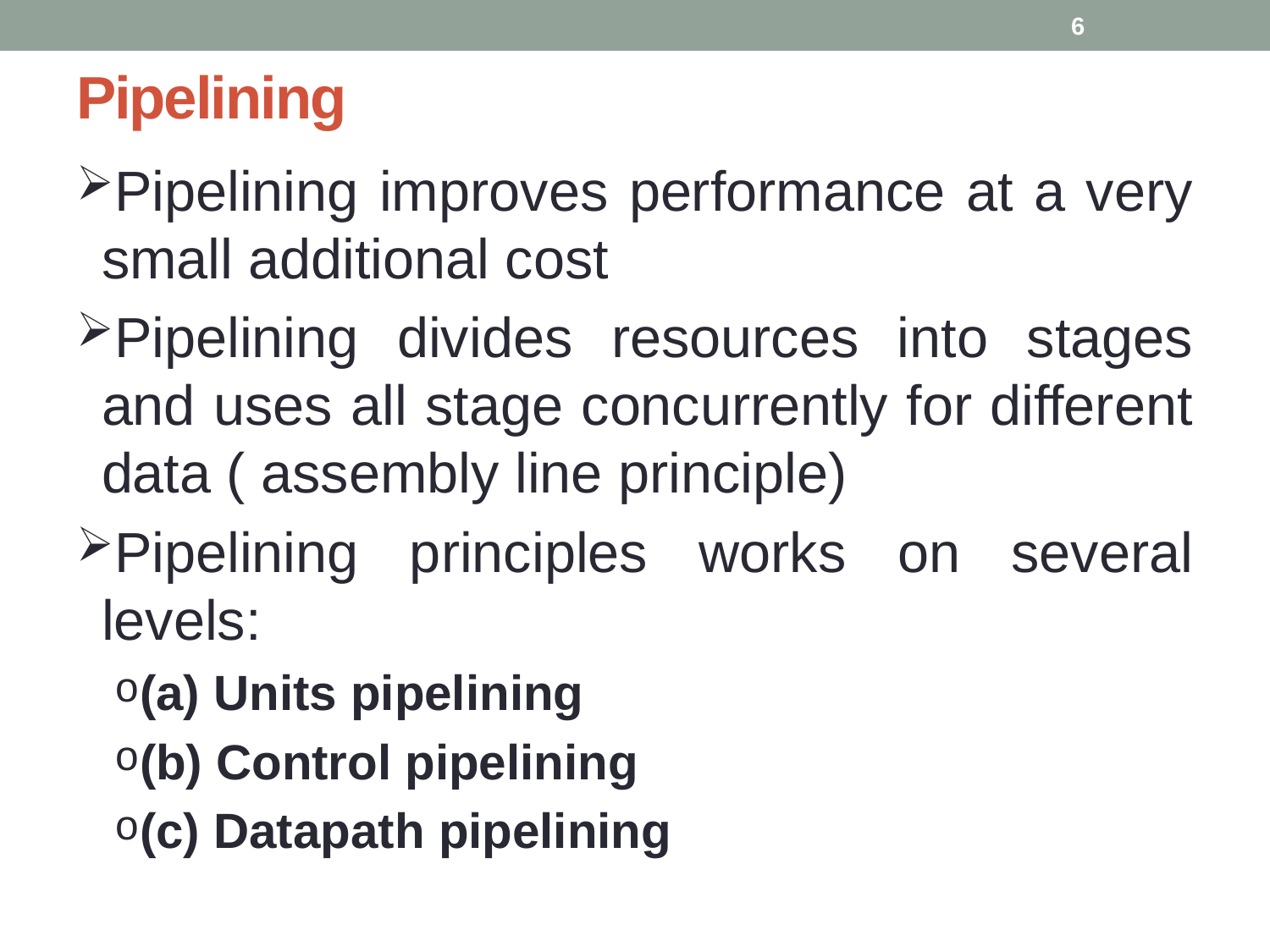

6
# Pipelining
Pipelining improves performance at a very small additional cost
Pipelining divides resources into stages and uses all stage concurrently for different data ( assembly line principle)
Pipelining principles works on several levels:
(a) Units pipelining
(b) Control pipelining
(c) Datapath pipelining